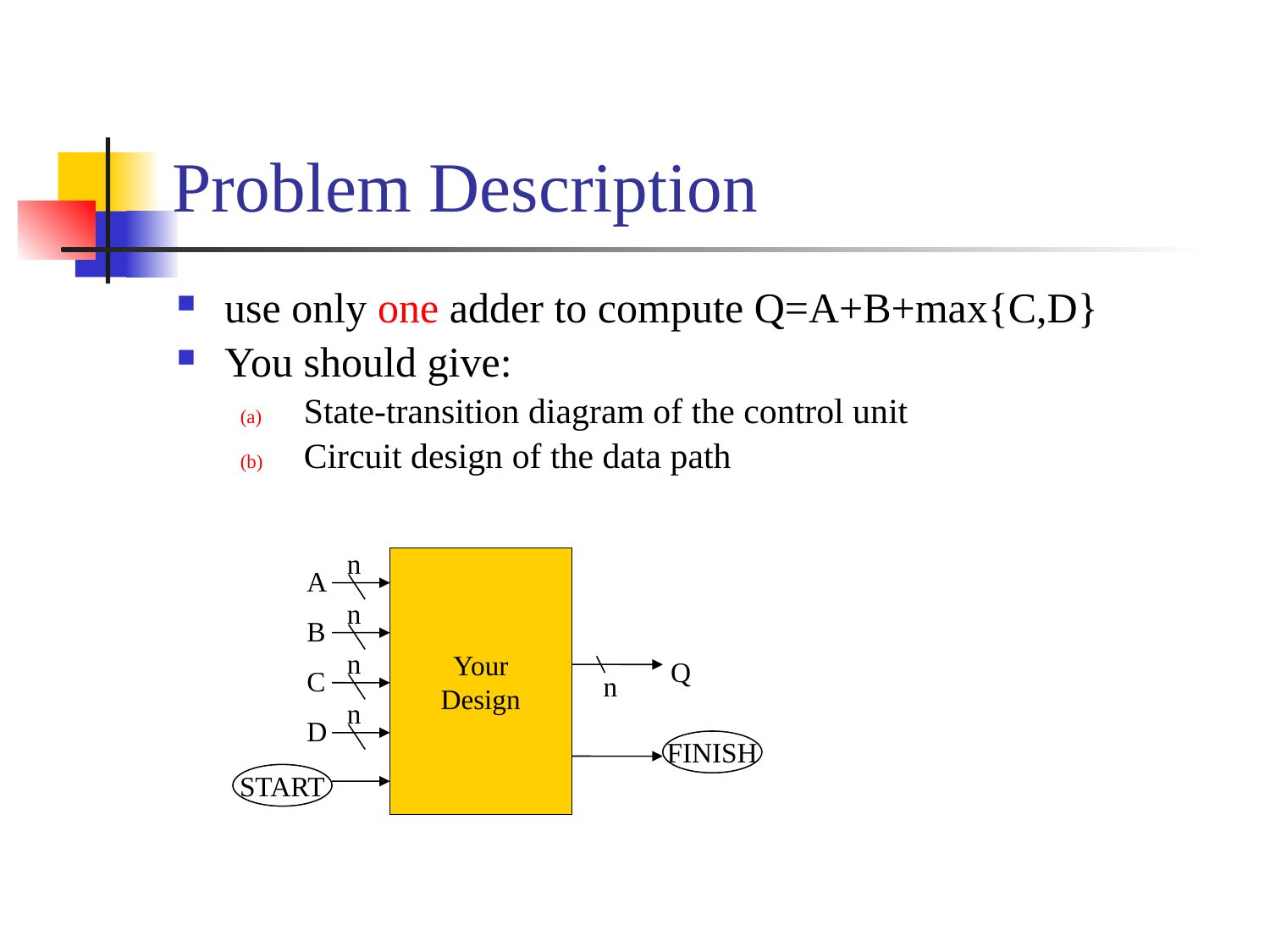

# Problem Description
use only one adder to compute Q=A+B+max{C,D}
You should give:
State-transition diagram of the control unit
Circuit design of the data path
n
A

Your
Design
n
B

n
C

Q

n

n
D

FINISH

START